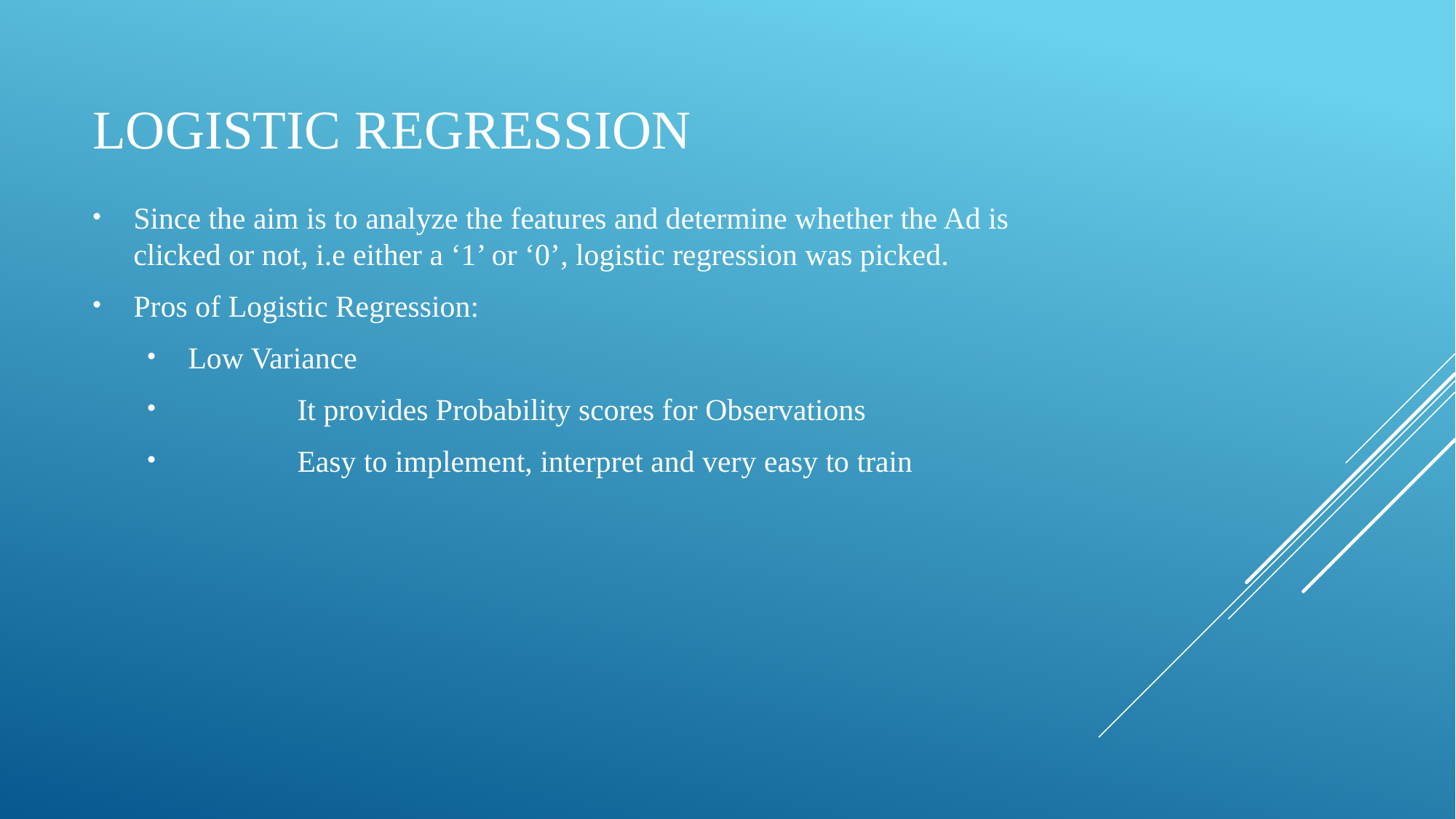

# LOGISTIC REGRESSION
Since the aim is to analyze the features and determine whether the Ad is clicked or not, i.e either a ‘1’ or ‘0’, logistic regression was picked.
Pros of Logistic Regression:
Low Variance
	It provides Probability scores for Observations
	Easy to implement, interpret and very easy to train